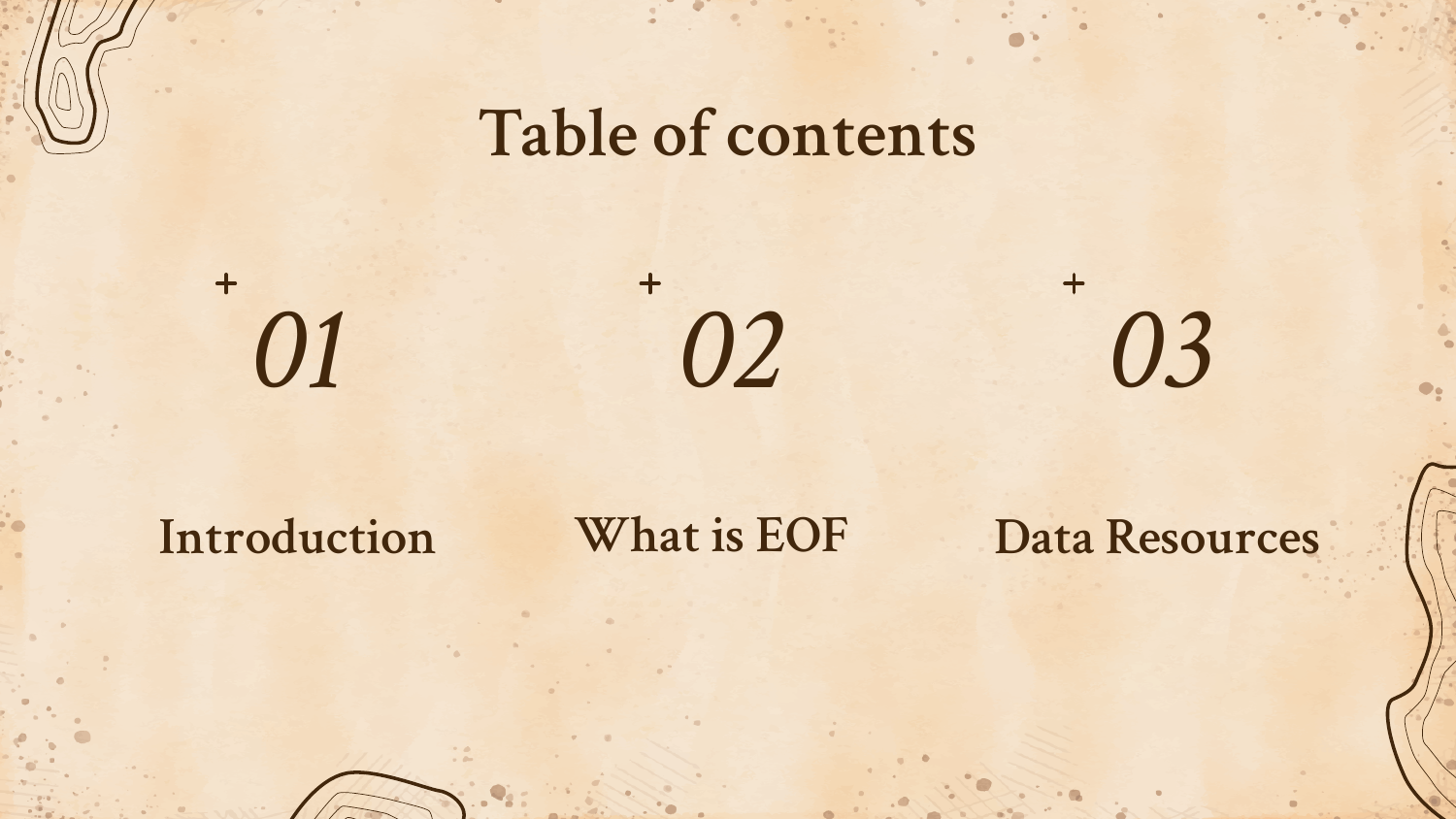

# Table of contents

02
03
01
What is EOF
Introduction
Data Resources